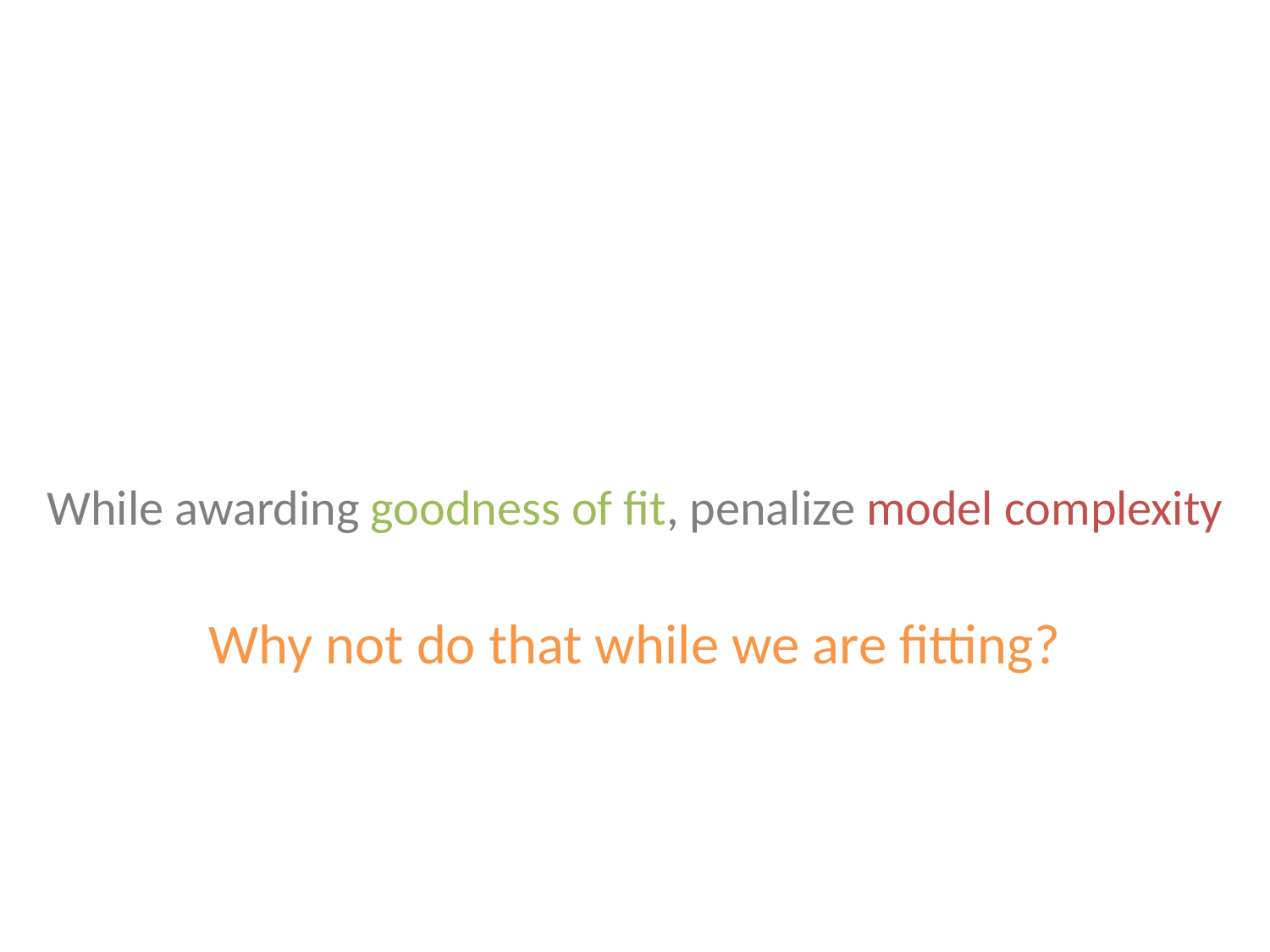

While awarding goodness of fit, penalize model complexity
Why not do that while we are fitting?